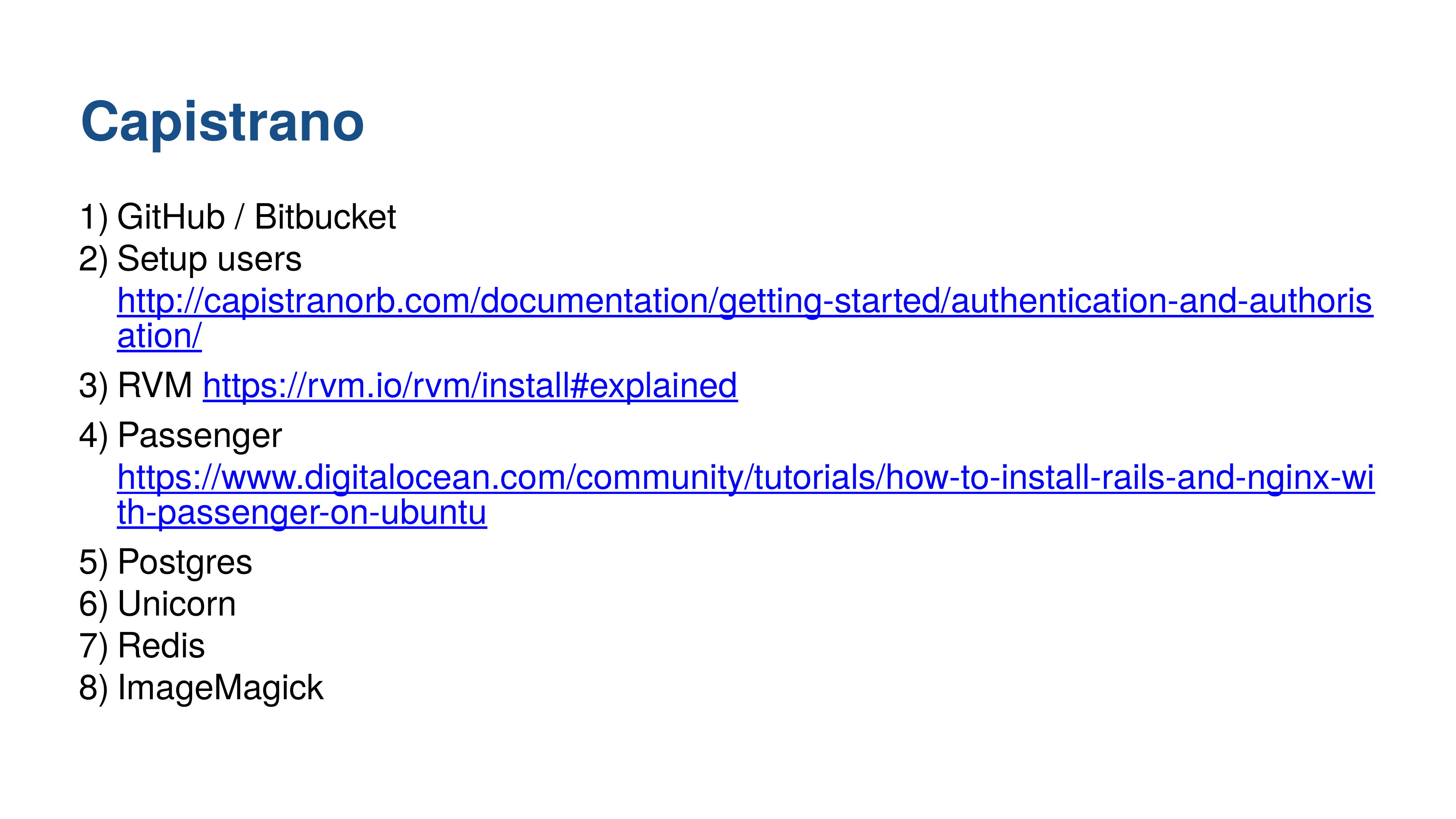

Capistrano
GitHub / Bitbucket
Setup users http://capistranorb.com/documentation/getting-started/authentication-and-authorisation/
RVM https://rvm.io/rvm/install#explained
Passenger https://www.digitalocean.com/community/tutorials/how-to-install-rails-and-nginx-with-passenger-on-ubuntu
Postgres
Unicorn
Redis
ImageMagick